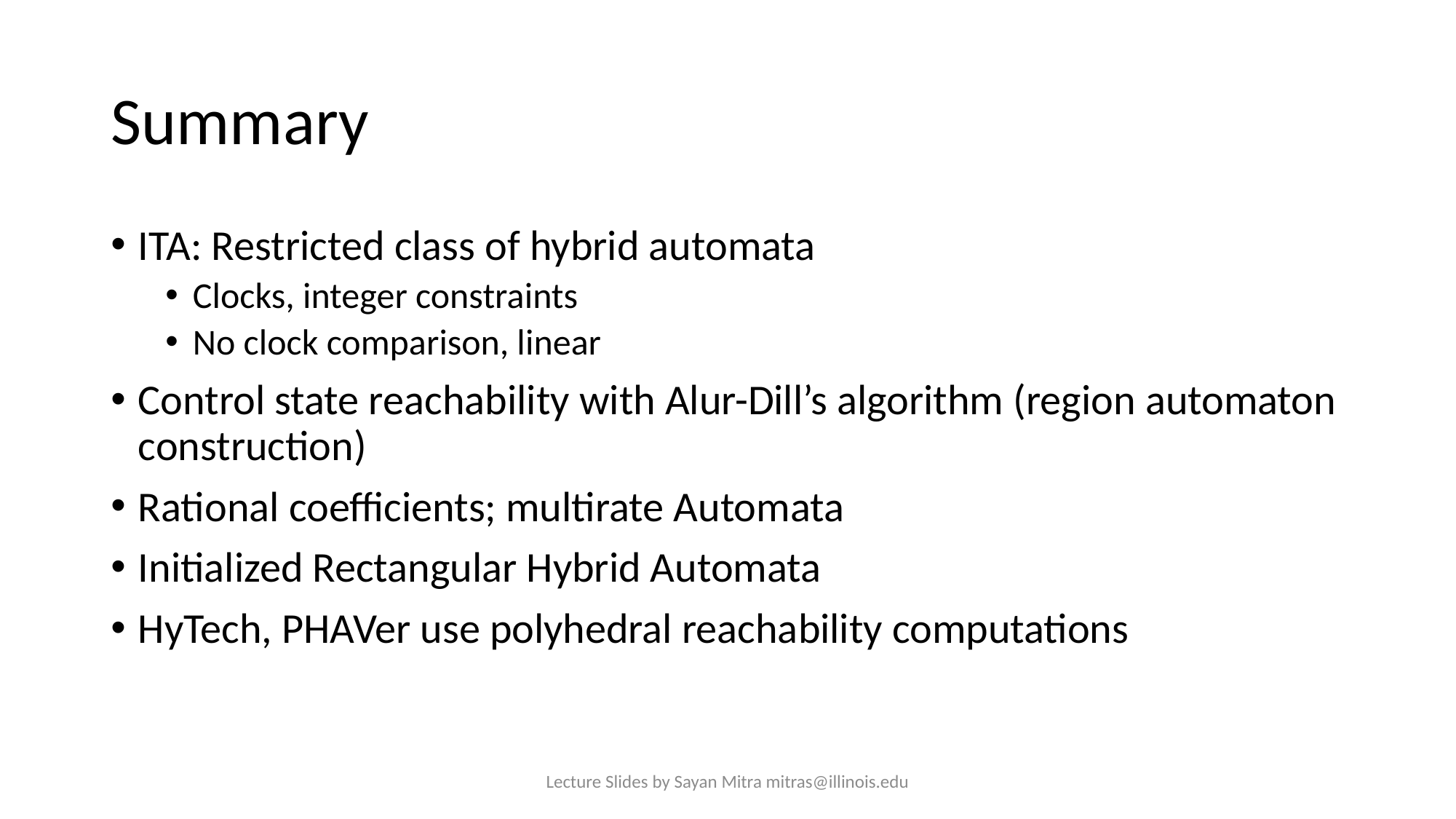

# Summary
ITA: Restricted class of hybrid automata
Clocks, integer constraints
No clock comparison, linear
Control state reachability with Alur-Dill’s algorithm (region automaton construction)
Rational coefficients; multirate Automata
Initialized Rectangular Hybrid Automata
HyTech, PHAVer use polyhedral reachability computations
Lecture Slides by Sayan Mitra mitras@illinois.edu